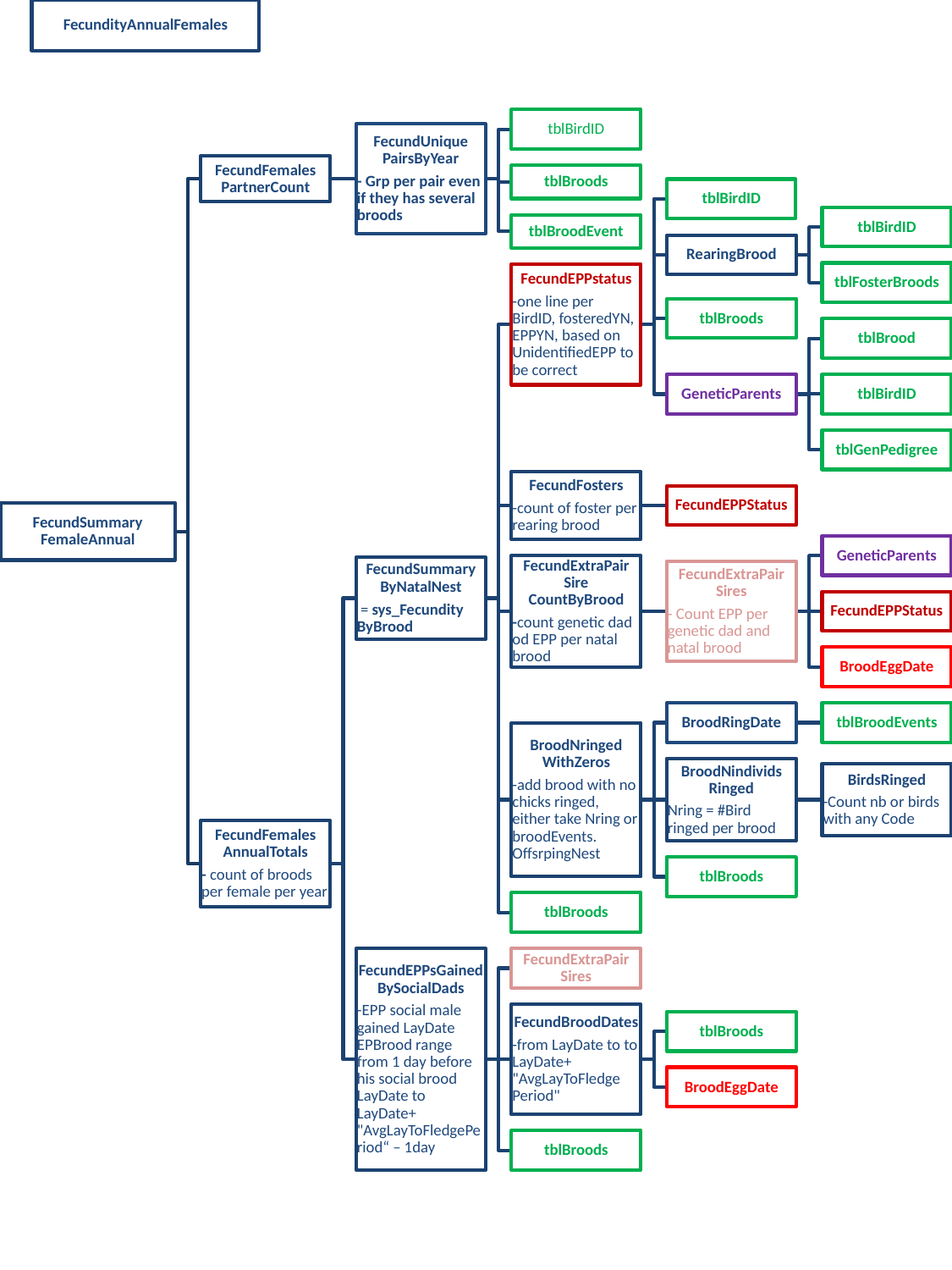

FecundityAnnualFemales
FecundSummary
FemaleAnnual
FecundFemales
PartnerCount
FecundUnique
PairsByYear
- Grp per pair even if they has several broods
tblBirdID
tblBroods
tblBroodEvent
FecundFemales
AnnualTotals
- count of broods per female per year
FecundSummary
ByNatalNest
 = sys_Fecundity
ByBrood
FecundEPPstatus
-one line per BirdID, fosteredYN, EPPYN, based on UnidentifiedEPP to be correct
tblBirdID
RearingBrood
tblBirdID
tblFosterBroods
GeneticParents
tblBrood
tblBirdID
tblGenPedigree
tblBroods
FecundFosters
-count of foster per rearing brood
FecundEPPStatus
FecundExtraPair
Sire
CountByBrood
-count genetic dad od EPP per natal brood
FecundExtraPair
Sires
- Count EPP per genetic dad and natal brood
GeneticParents
FecundEPPStatus
BroodEggDate
BroodNringed
WithZeros
-add brood with no chicks ringed, either take Nring or broodEvents.
OffsrpingNest
BroodRingDate
tblBroodEvents
BroodNindivids
Ringed
Nring = #Bird ringed per brood
BirdsRinged
-Count nb or birds with any Code
tblBroods
tblBroods
FecundEPPsGained
BySocialDads
-EPP social male gained LayDate EPBrood range from 1 day before his social brood LayDate to LayDate+
"AvgLayToFledgePeriod“ – 1day
FecundExtraPair
Sires
FecundBroodDates
-from LayDate to to LayDate+
"AvgLayToFledge
Period"
tblBroods
BroodEggDate
tblBroods